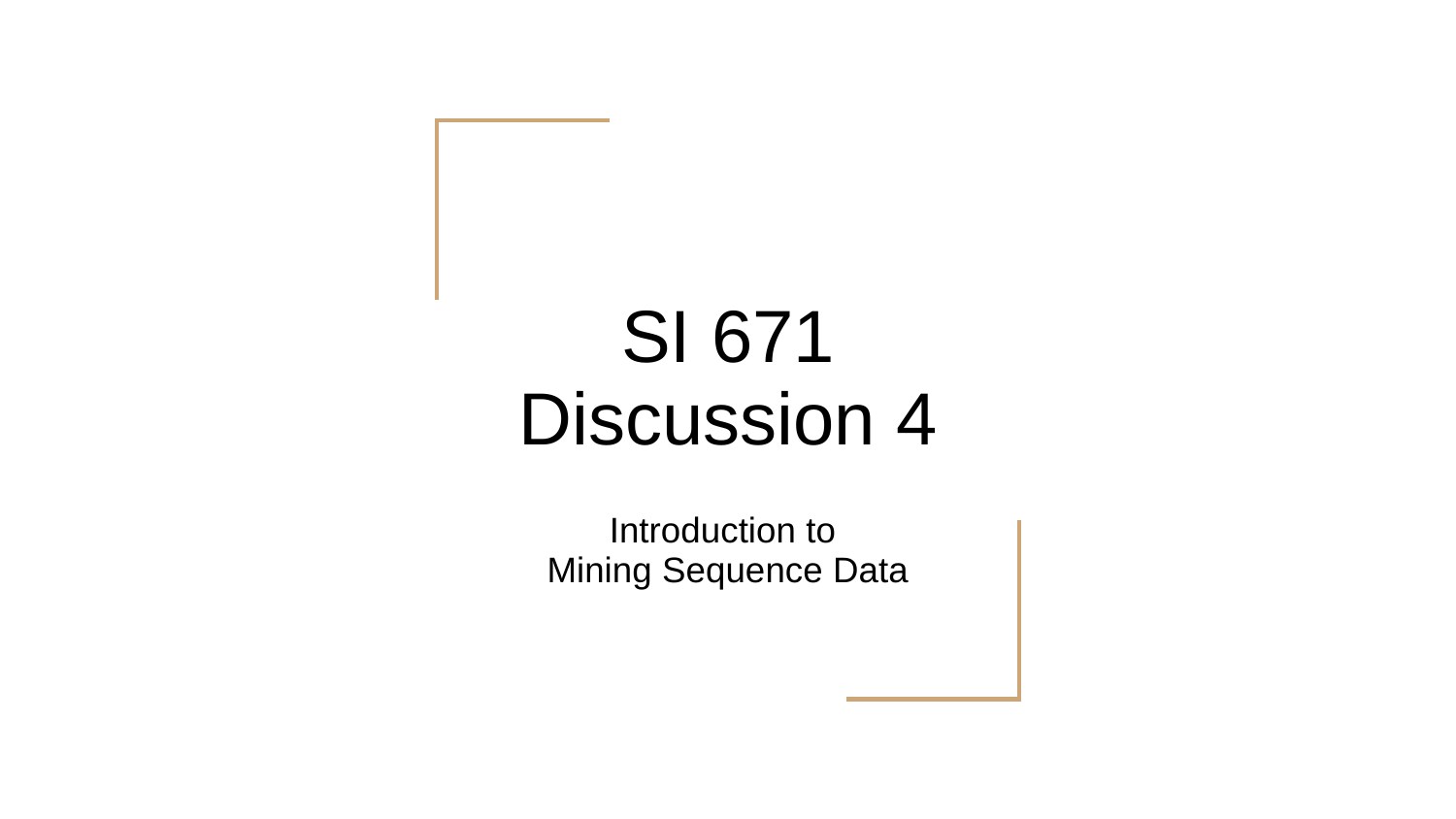

# SI 671 Discussion 4
Introduction to
Mining Sequence Data